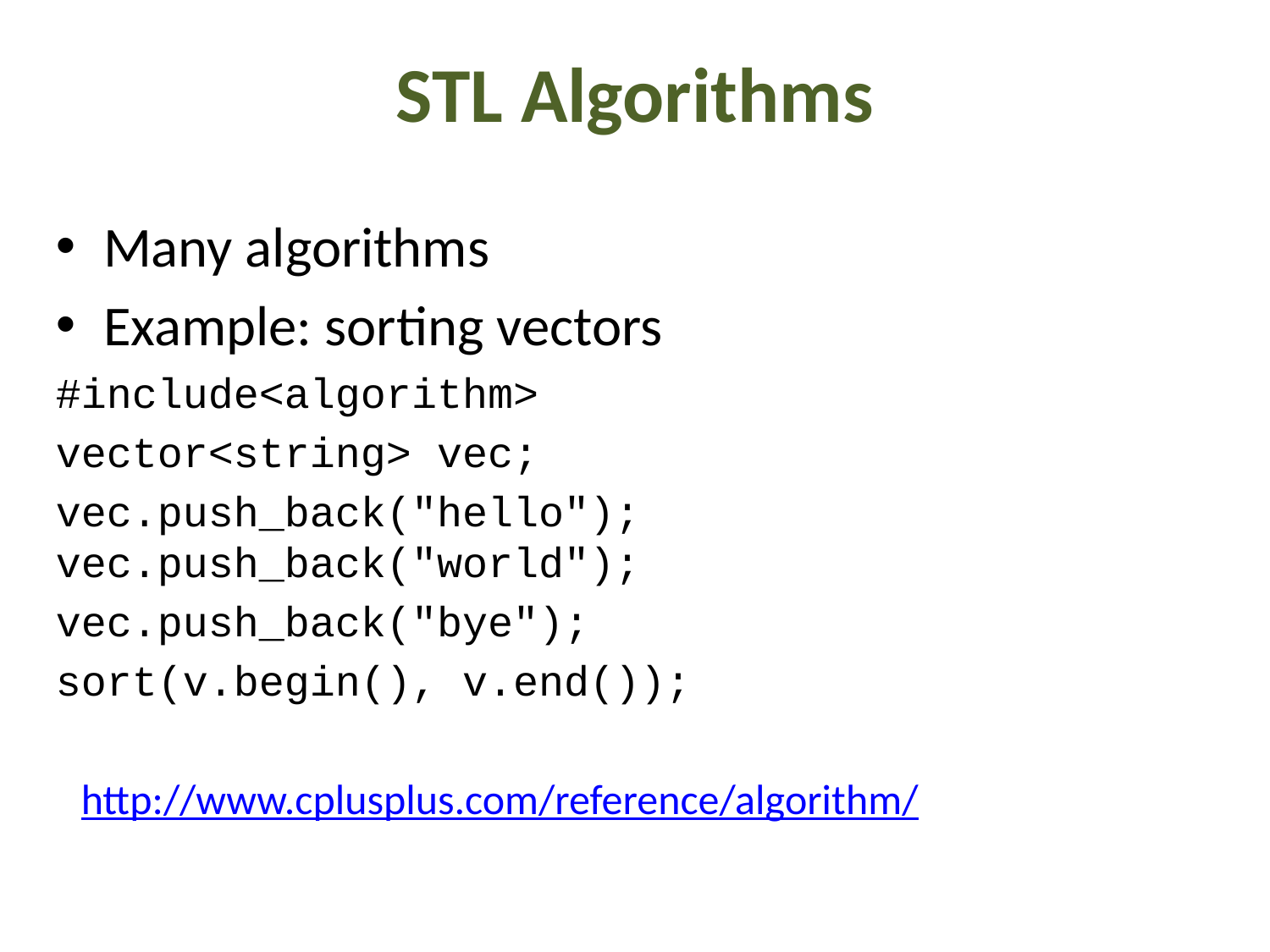

# STL Algorithms
Many algorithms
Example: sorting vectors
#include<algorithm>
vector<string> vec;
vec.push_back("hello"); vec.push_back("world");
vec.push_back("bye");
sort(v.begin(), v.end());

 http://www.cplusplus.com/reference/algorithm/